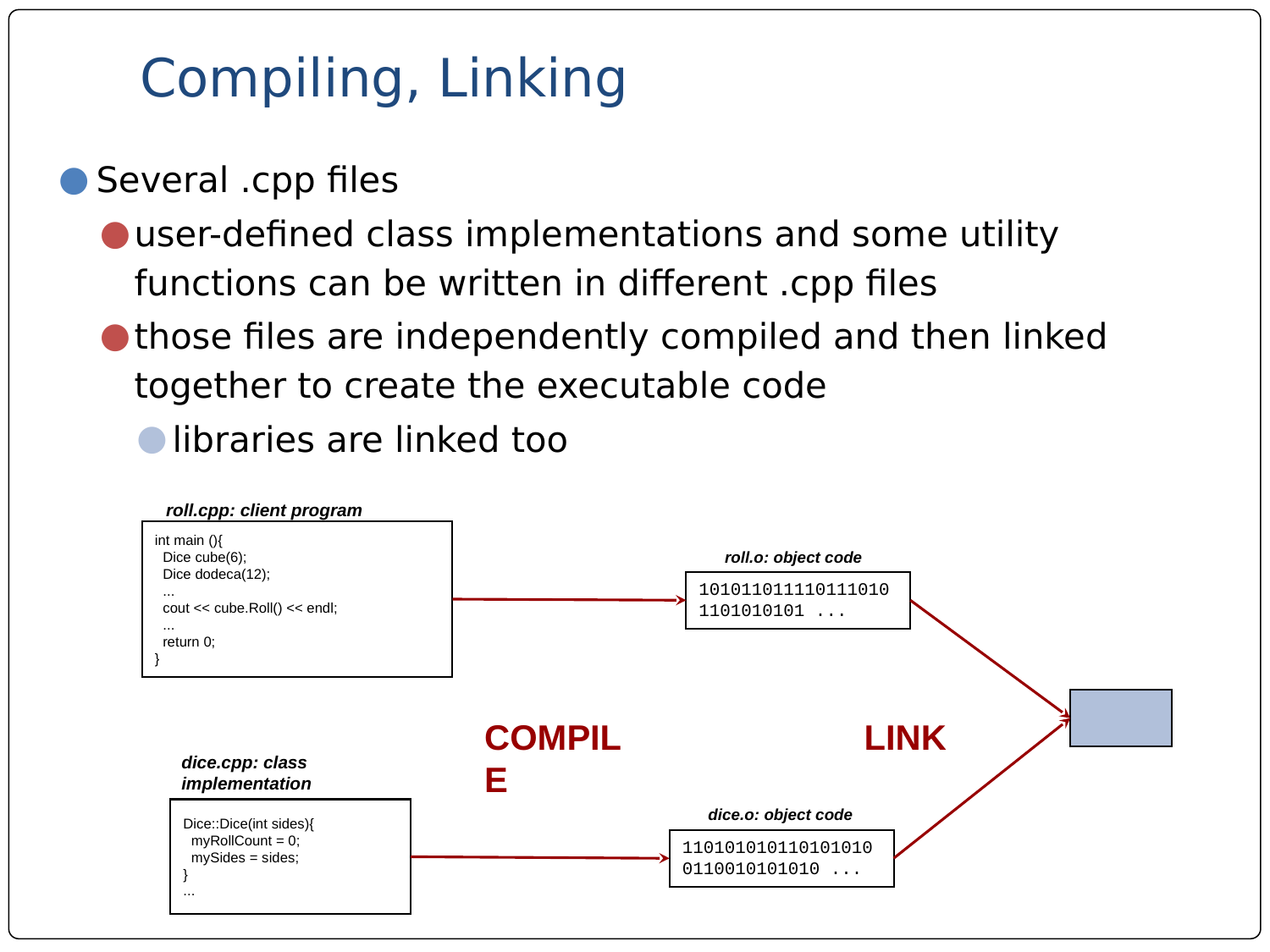

# Compiling, Linking
Several .cpp files
user-defined class implementations and some utility functions can be written in different .cpp files
those files are independently compiled and then linked together to create the executable code
libraries are linked too
roll.cpp: client program
int main (){
  Dice cube(6);
  Dice dodeca(12);
  ...
  cout << cube.Roll() << endl;
  ...
  return 0;
}
roll.o: object code
1010110111101110101101010101 ...

COMPILE
LINK
dice.cpp: class implementation
Dice::Dice(int sides){
  myRollCount = 0;
  mySides = sides;
}
...
dice.o: object code
1101010101101010100110010101010 ...